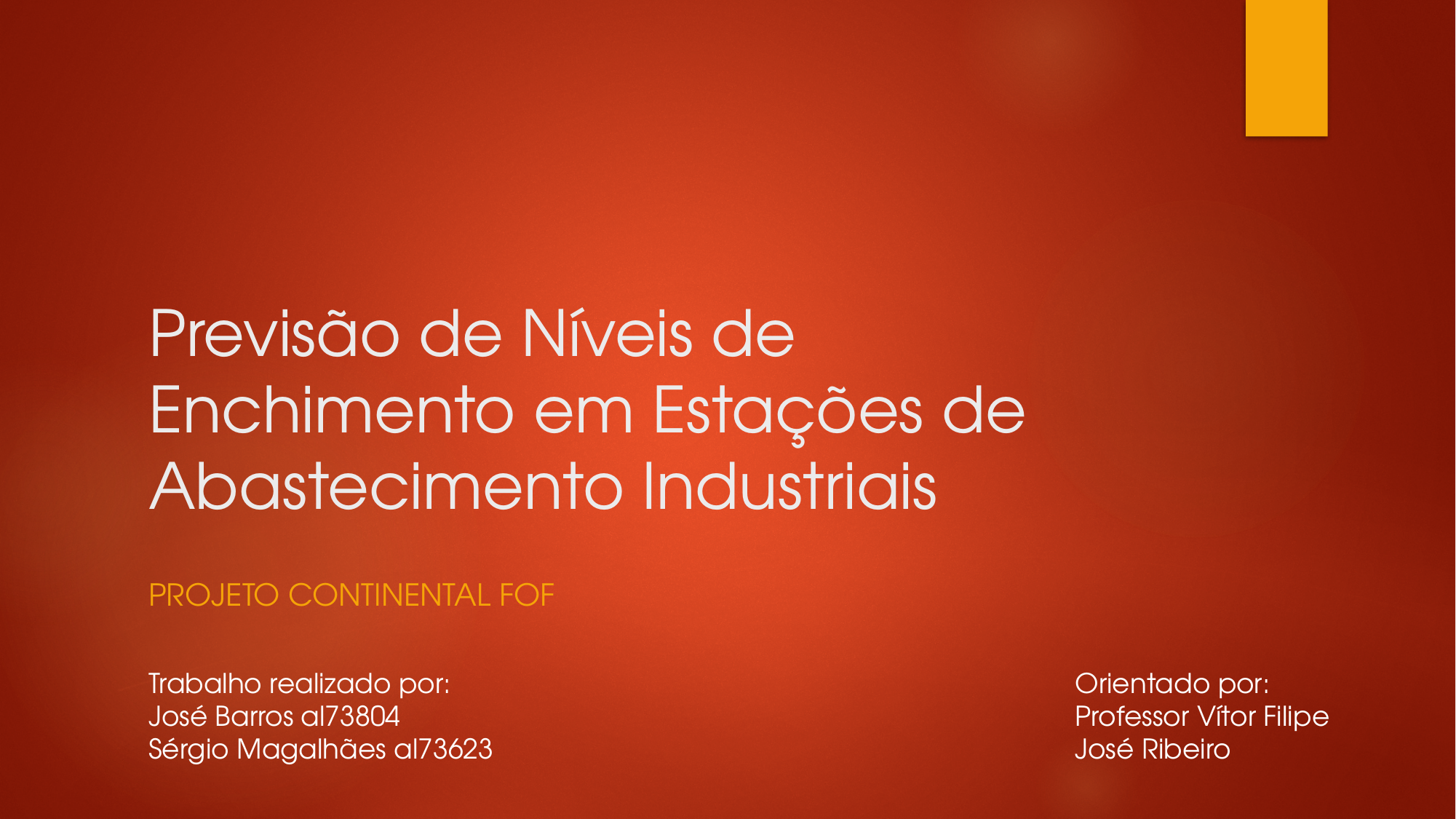

# Previsão de Níveis de Enchimento em Estações de Abastecimento Industriais
Projeto Continental fof
Trabalho realizado por:
José Barros al73804
Sérgio Magalhães al73623
Orientado por:
Professor Vítor Filipe
José Ribeiro